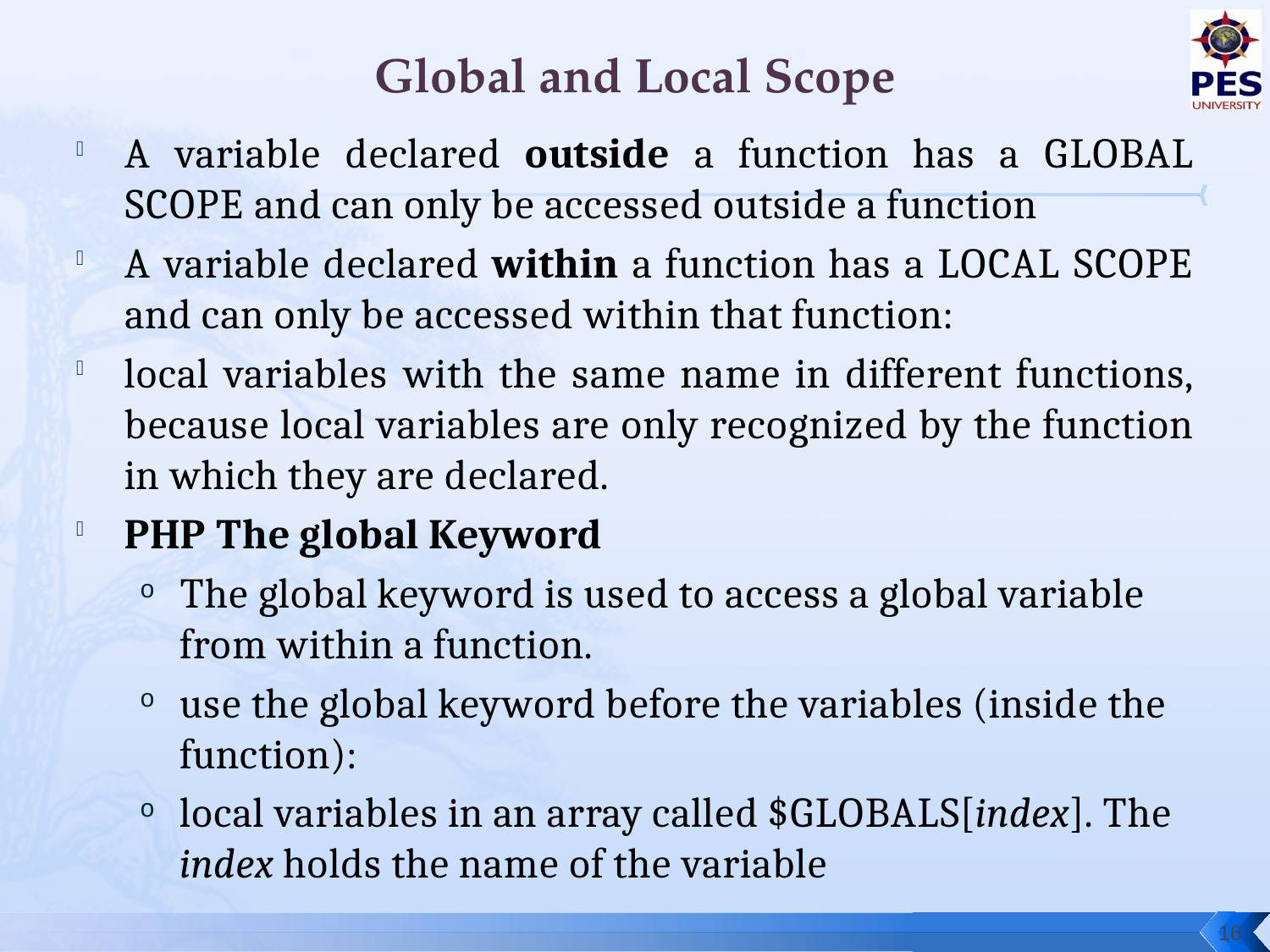

# Global and Local Scope
A variable declared outside a function has a GLOBAL SCOPE and can only be accessed outside a function
A variable declared within a function has a LOCAL SCOPE and can only be accessed within that function:
local variables with the same name in different functions, because local variables are only recognized by the function in which they are declared.
PHP The global Keyword
The global keyword is used to access a global variable from within a function.
use the global keyword before the variables (inside the function):
local variables in an array called $GLOBALS[index]. The index holds the name of the variable

16